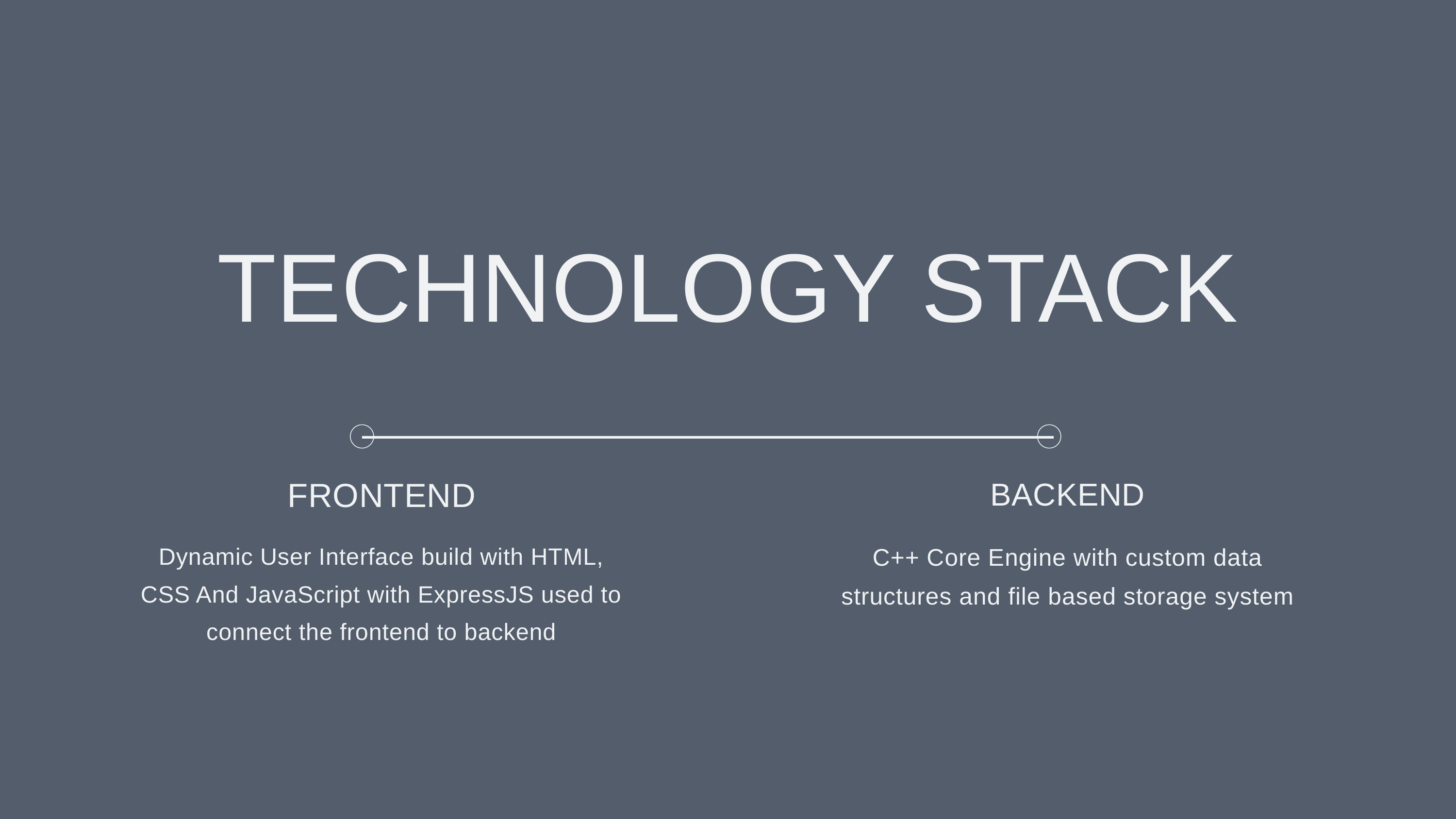

TECHNOLOGY STACK

FRONTEND
Dynamic User Interface build with HTML, CSS And JavaScript with ExpressJS used to connect the frontend to backend
BACKEND
C++ Core Engine with custom data structures and file based storage system